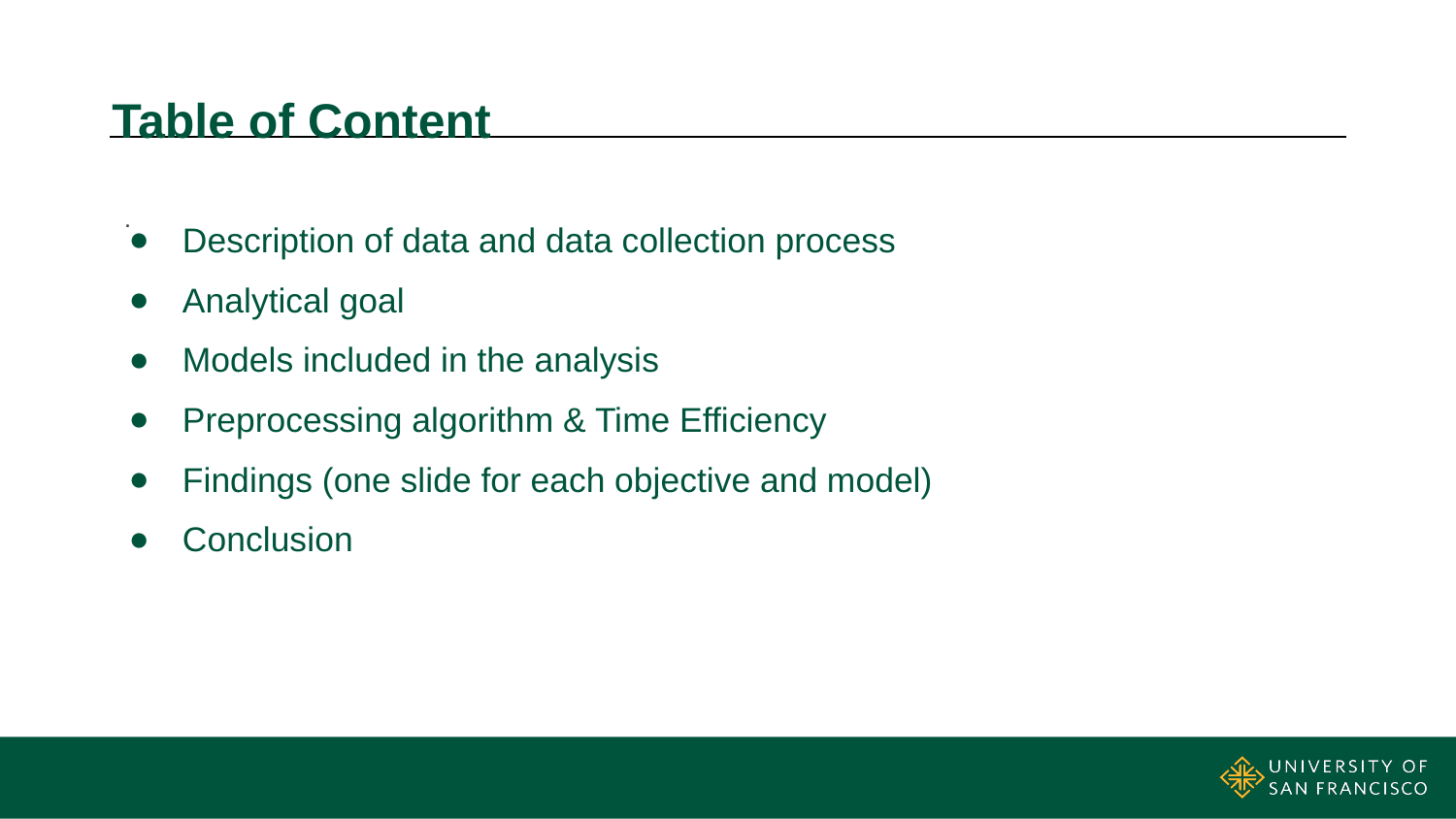

# Table of Content

Description of data and data collection process
Analytical goal
Models included in the analysis
Preprocessing algorithm & Time Efficiency
Findings (one slide for each objective and model)
Conclusion

.